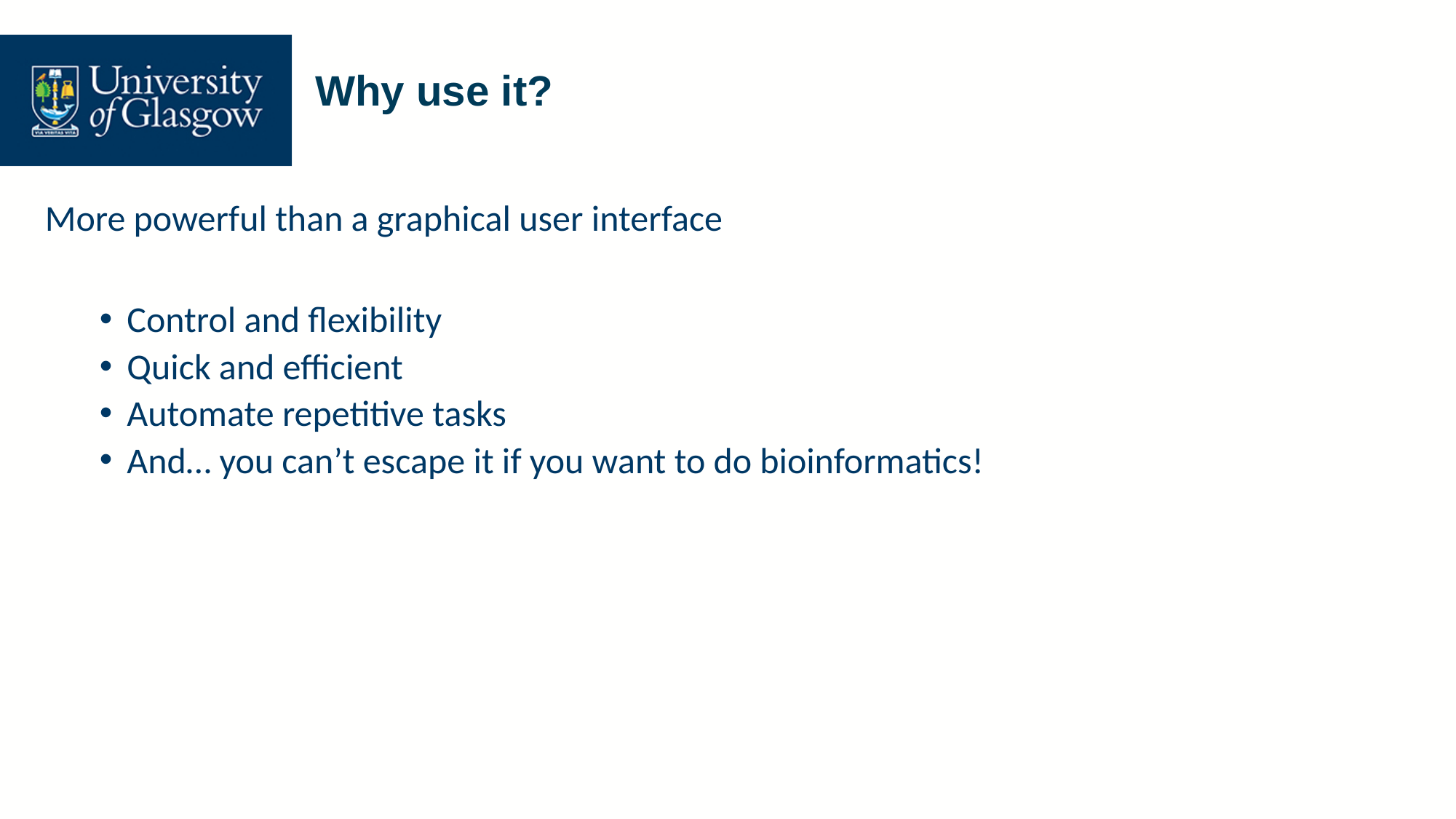

# Why use it?
More powerful than a graphical user interface

Control and flexibility
Quick and efficient
Automate repetitive tasks
And… you can’t escape it if you want to do bioinformatics!